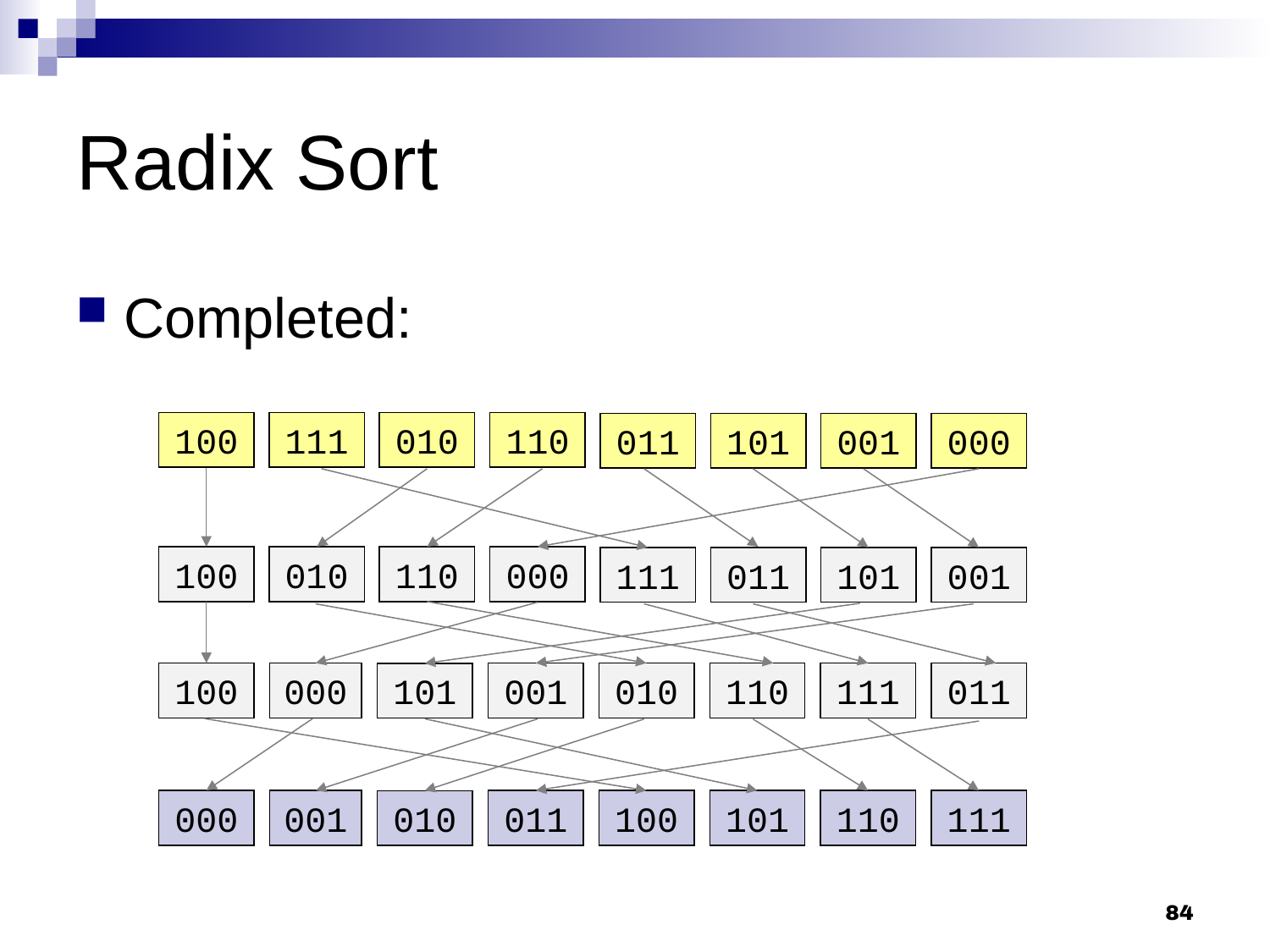

# Radix Sort
Completed:
100
111
010
110
011
101
001
000
100
010
110
000
111
011
101
001
100
000
001
010
110
111
011
101
000
001
011
100
101
110
111
010
84